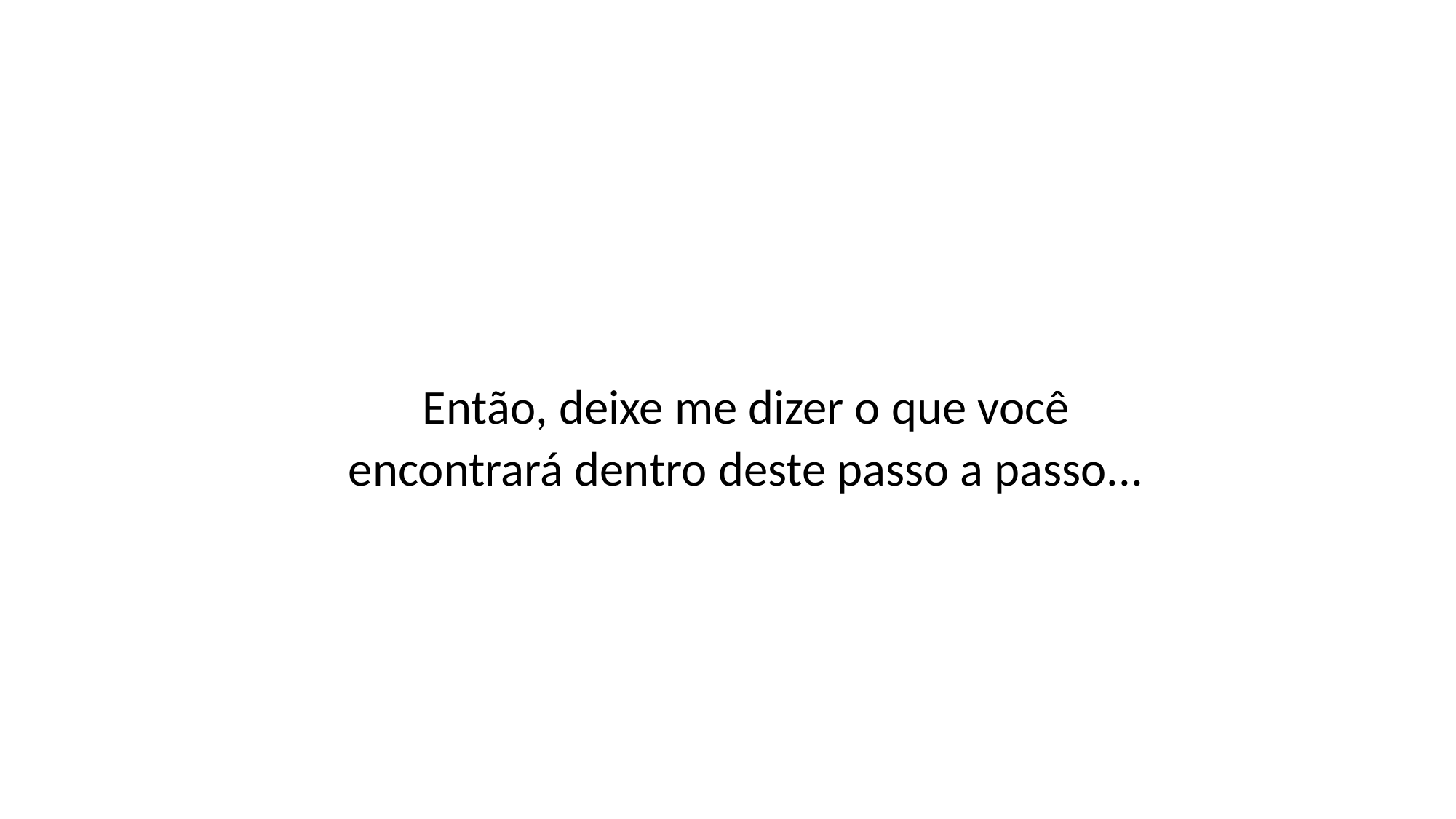

Então, deixe me dizer o que você encontrará dentro deste passo a passo...